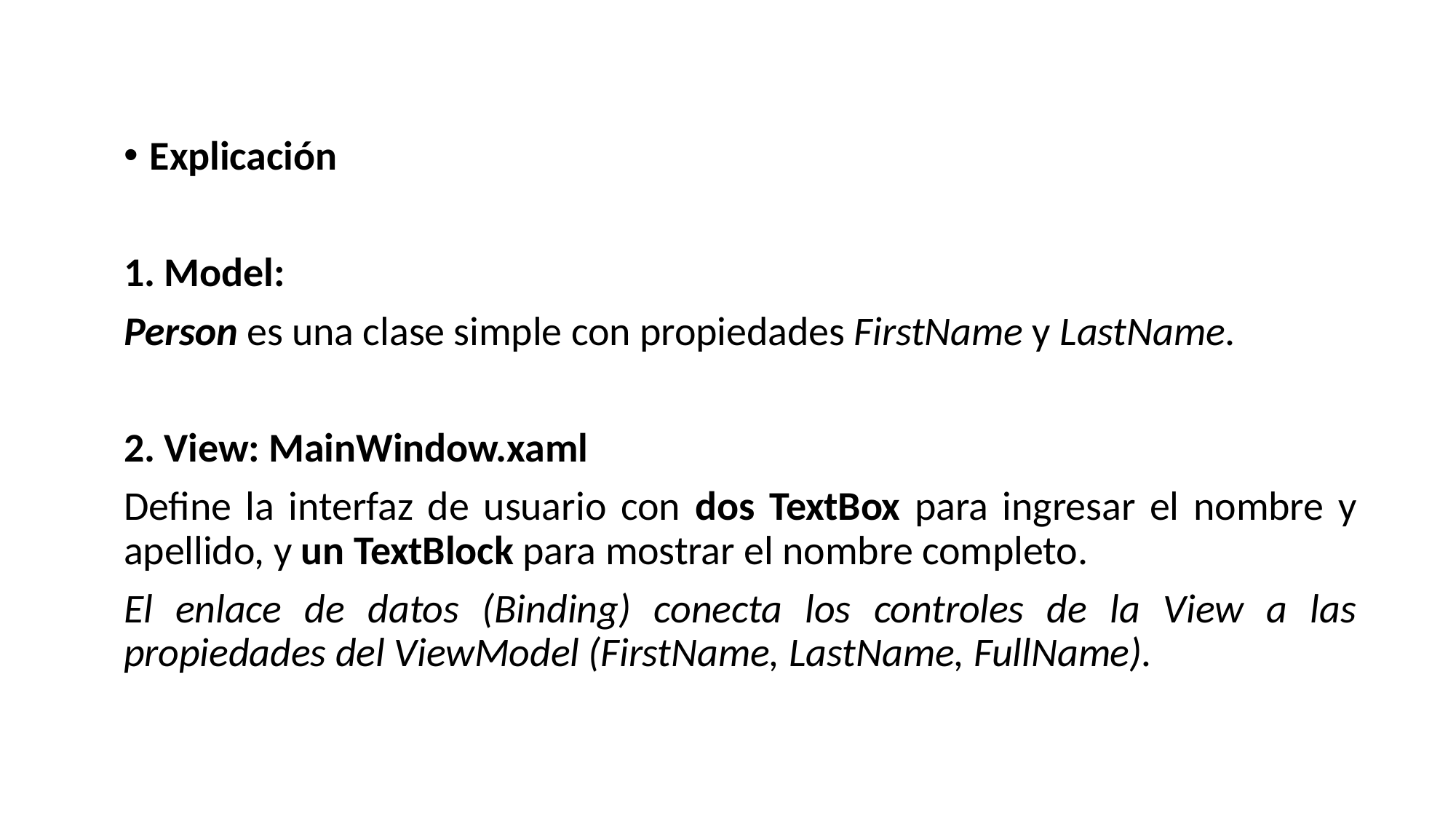

Explicación

1. Model:
Person es una clase simple con propiedades FirstName y LastName.

2. View: MainWindow.xaml
Define la interfaz de usuario con dos TextBox para ingresar el nombre y apellido, y un TextBlock para mostrar el nombre completo.
El enlace de datos (Binding) conecta los controles de la View a las propiedades del ViewModel (FirstName, LastName, FullName).